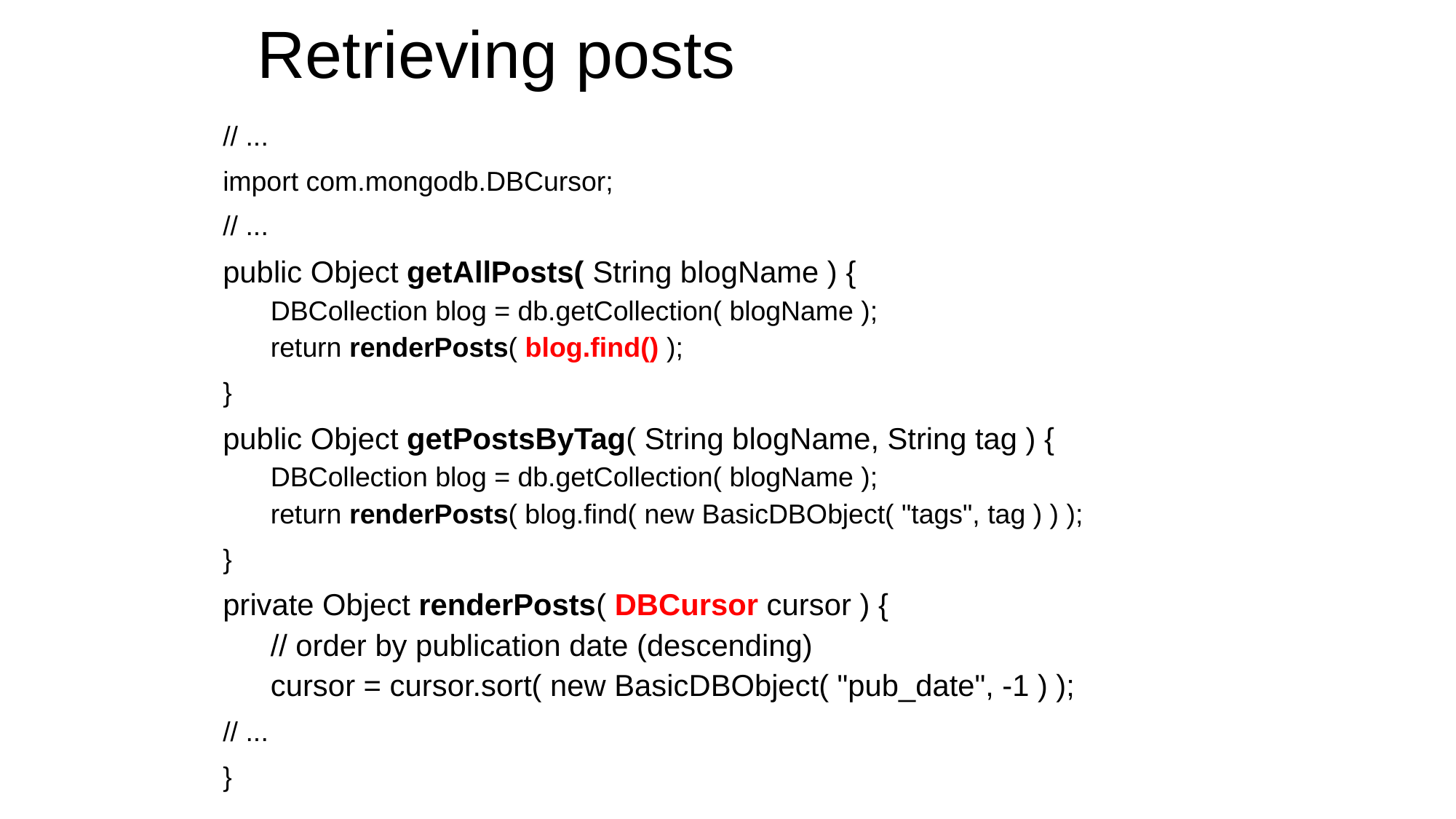

# Retrieving posts
// ...
import com.mongodb.DBCursor;
// ...
public Object getAllPosts( String blogName ) {
DBCollection blog = db.getCollection( blogName );
return renderPosts( blog.find() );
}
public Object getPostsByTag( String blogName, String tag ) {
DBCollection blog = db.getCollection( blogName );
return renderPosts( blog.find( new BasicDBObject( "tags", tag ) ) );
}
private Object renderPosts( DBCursor cursor ) {
// order by publication date (descending)
cursor = cursor.sort( new BasicDBObject( "pub_date", -1 ) );
// ...
}